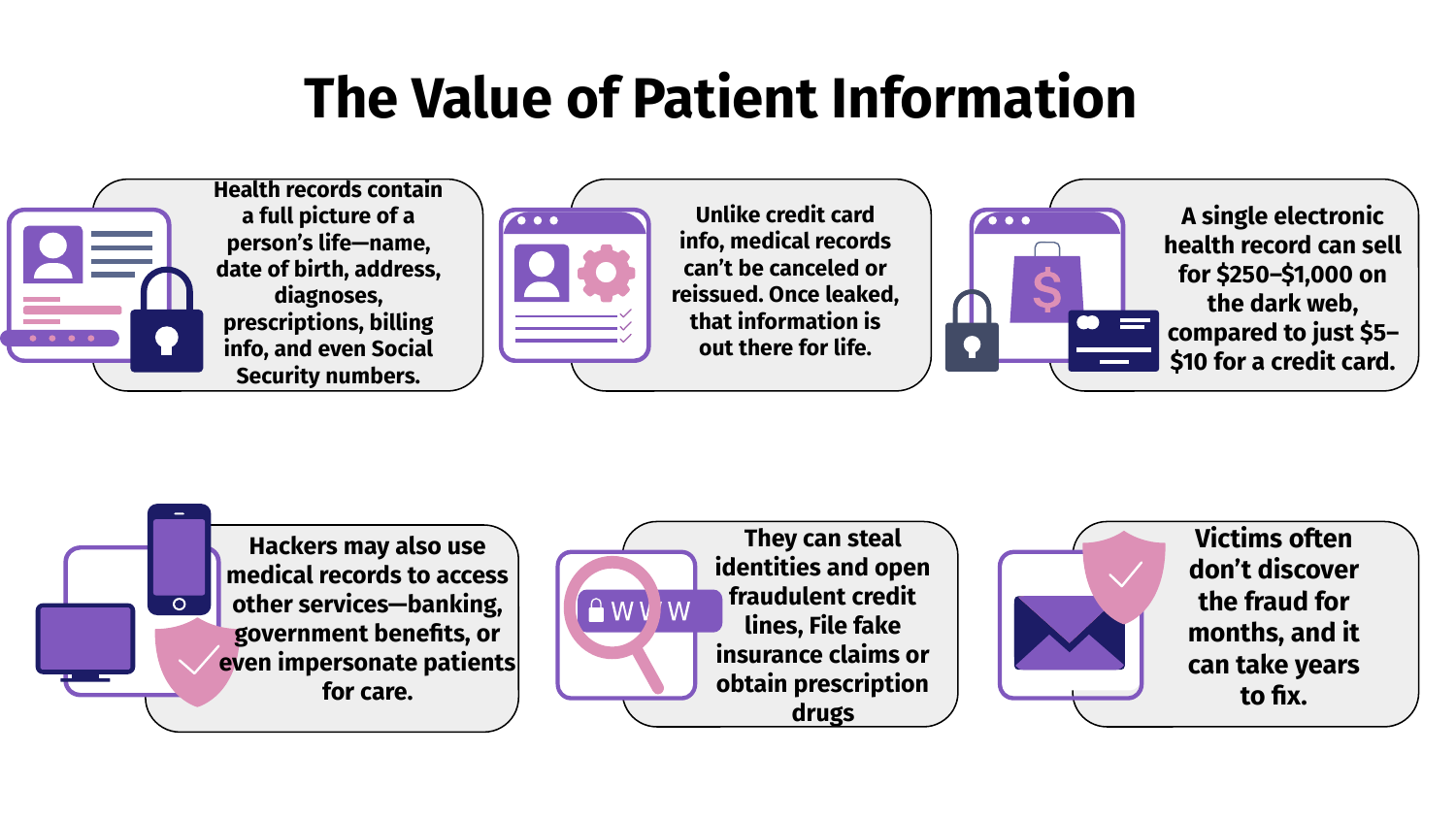

# The Value of Patient Information

Health records contain a full picture of a person’s life—name, date of birth, address, diagnoses, prescriptions, billing info, and even Social Security numbers.
Unlike credit card info, medical records can’t be canceled or reissued. Once leaked, that information is out there for life.
A single electronic health record can sell for $250–$1,000 on the dark web, compared to just $5–$10 for a credit card.

Hackers may also use medical records to access other services—banking, government benefits, or even impersonate patients for care.
Victims often don’t discover the fraud for months, and it can take years to fix.
They can steal identities and open fraudulent credit lines, File fake insurance claims or obtain prescription drugs